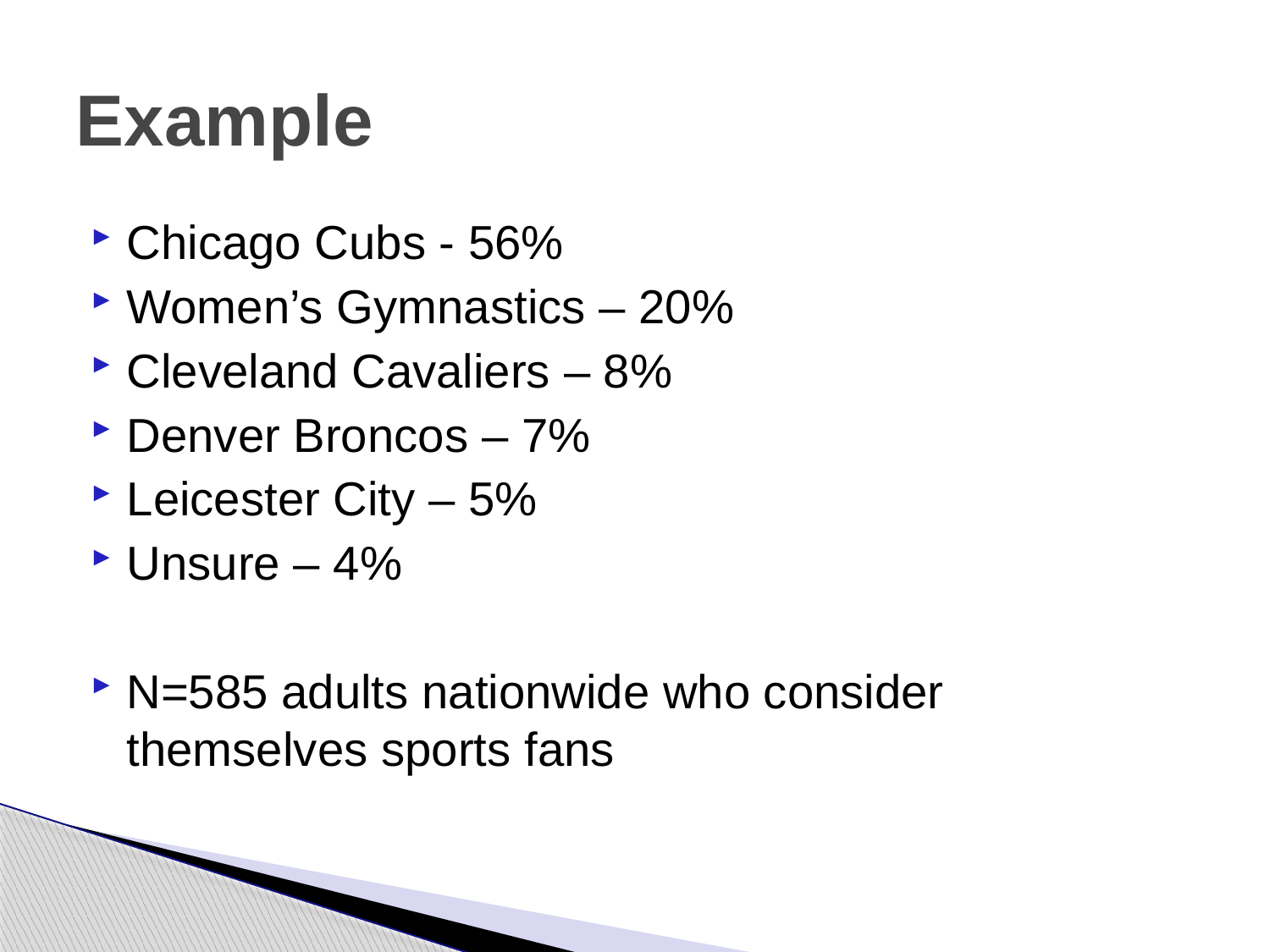

# Example
Chicago Cubs - 56%
Women’s Gymnastics – 20%
Cleveland Cavaliers – 8%
Denver Broncos – 7%
Leicester City – 5%
Unsure – 4%

N=585 adults nationwide who consider themselves sports fans